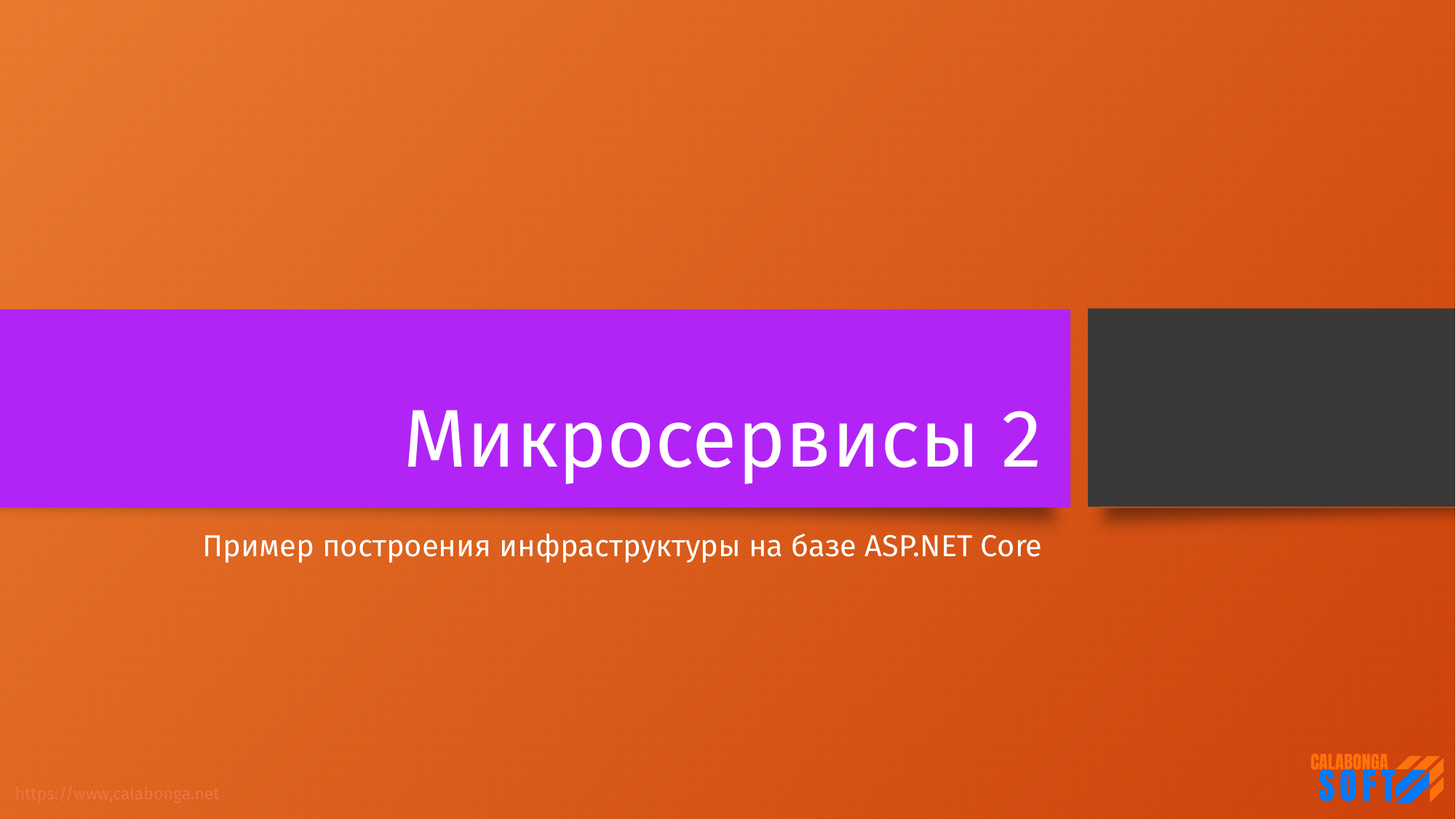

# Микросервисы 2
Пример построения инфраструктуры на базе ASP.NET Core